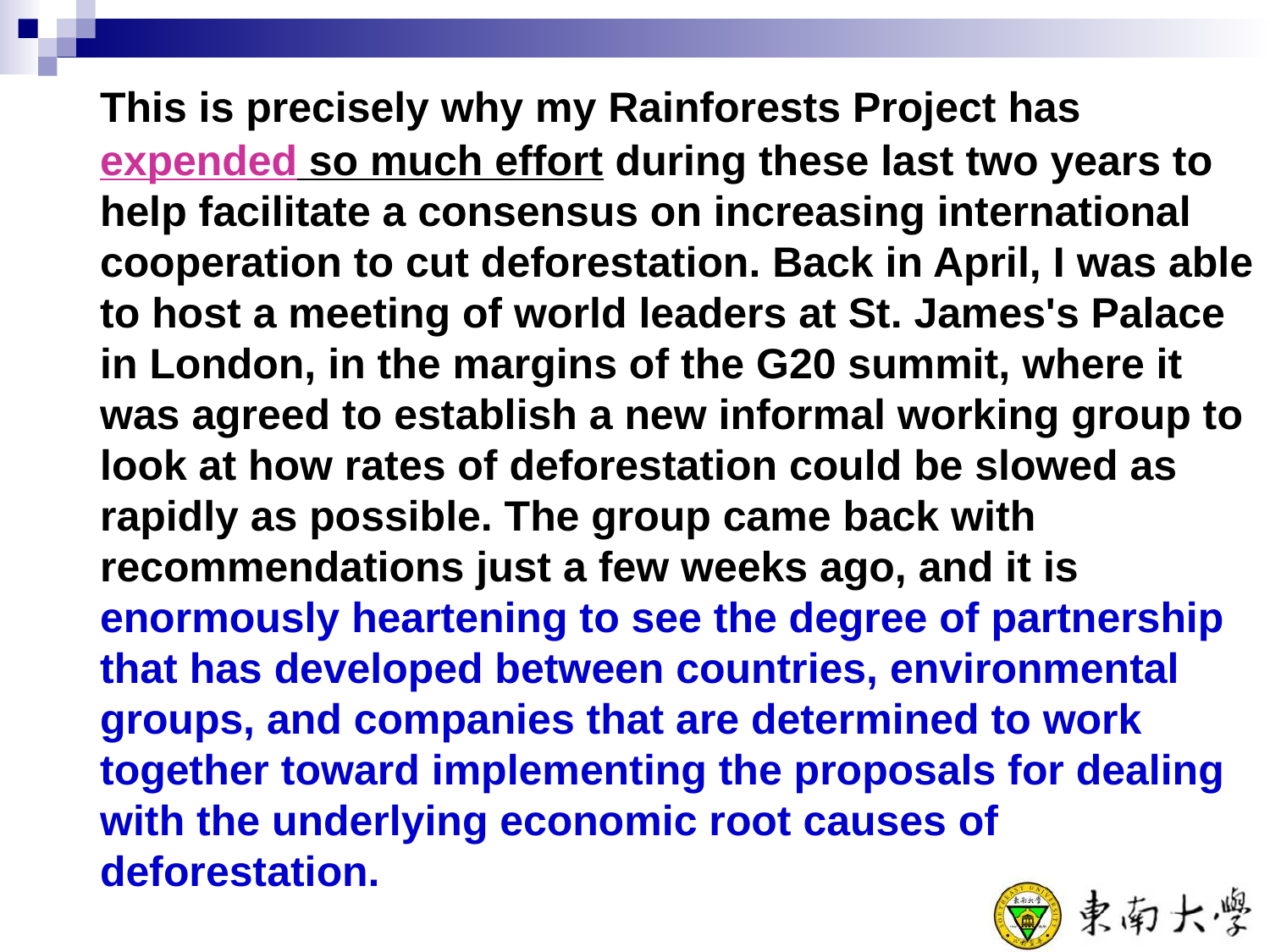

This is precisely why my Rainforests Project has expended so much effort during these last two years to help facilitate a consensus on increasing international cooperation to cut deforestation. Back in April, I was able to host a meeting of world leaders at St. James's Palace in London, in the margins of the G20 summit, where it was agreed to establish a new informal working group to look at how rates of deforestation could be slowed as rapidly as possible. The group came back with recommendations just a few weeks ago, and it is enormously heartening to see the degree of partnership that has developed between countries, environmental groups, and companies that are determined to work together toward implementing the proposals for dealing with the underlying economic root causes of deforestation.